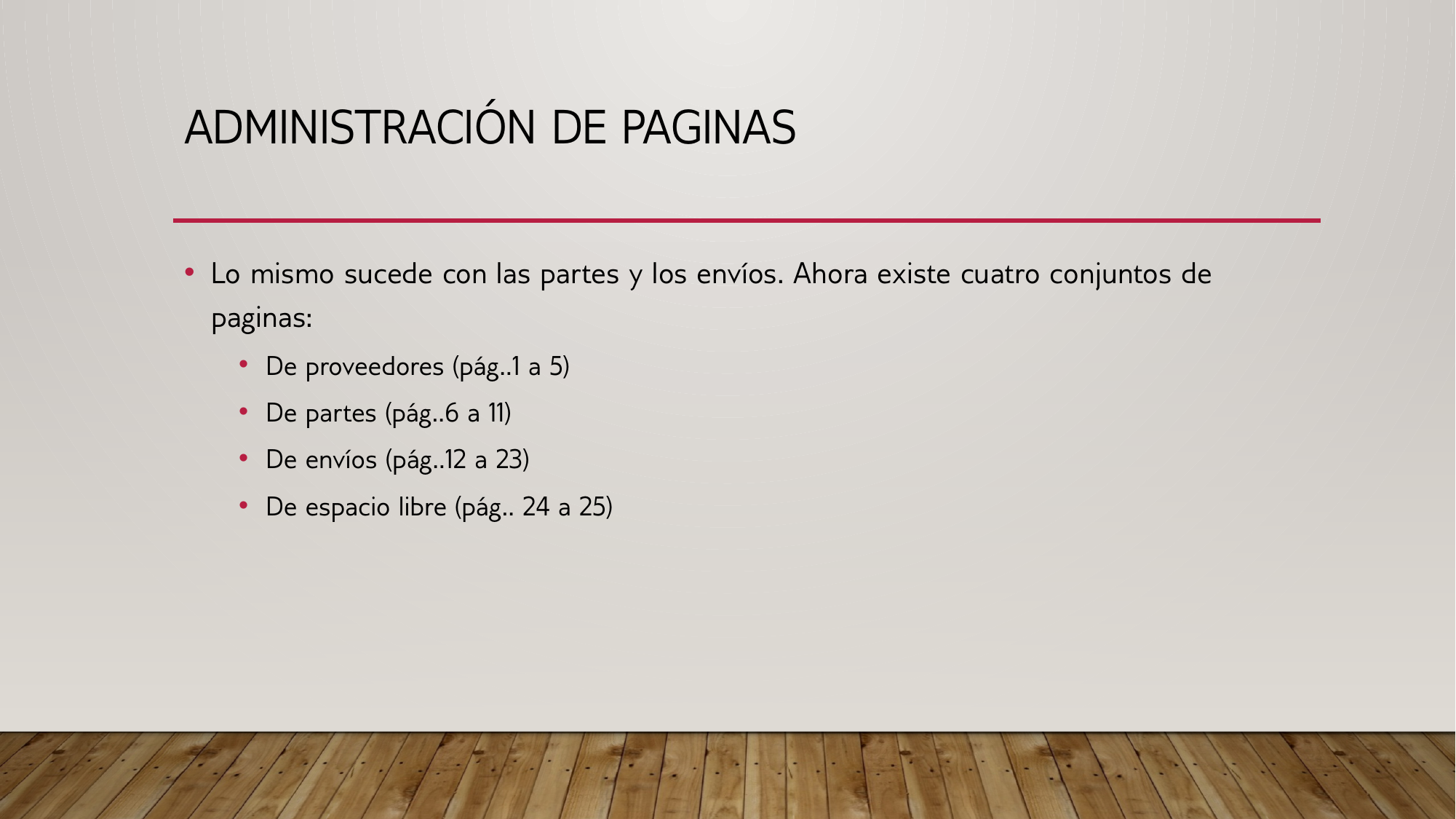

# Administración de paginas
Lo mismo sucede con las partes y los envíos. Ahora existe cuatro conjuntos de paginas:
De proveedores (pág..1 a 5)
De partes (pág..6 a 11)
De envíos (pág..12 a 23)
De espacio libre (pág.. 24 a 25)